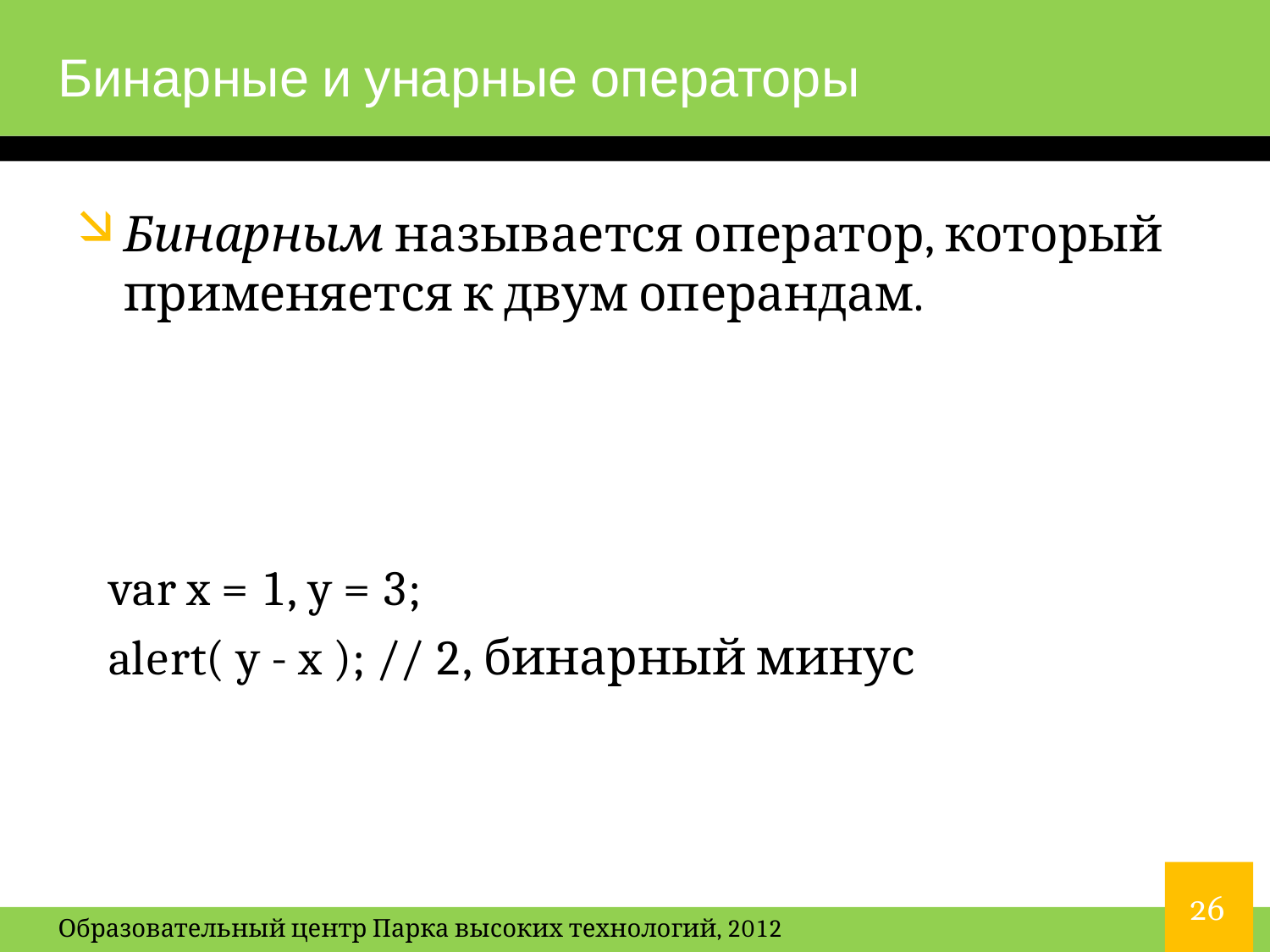

# Бинарные и унарные операторы
Бинарным называется оператор, который применяется к двум операндам.
var x = 1, y = 3;
alert( y - x ); // 2, бинарный минус
26